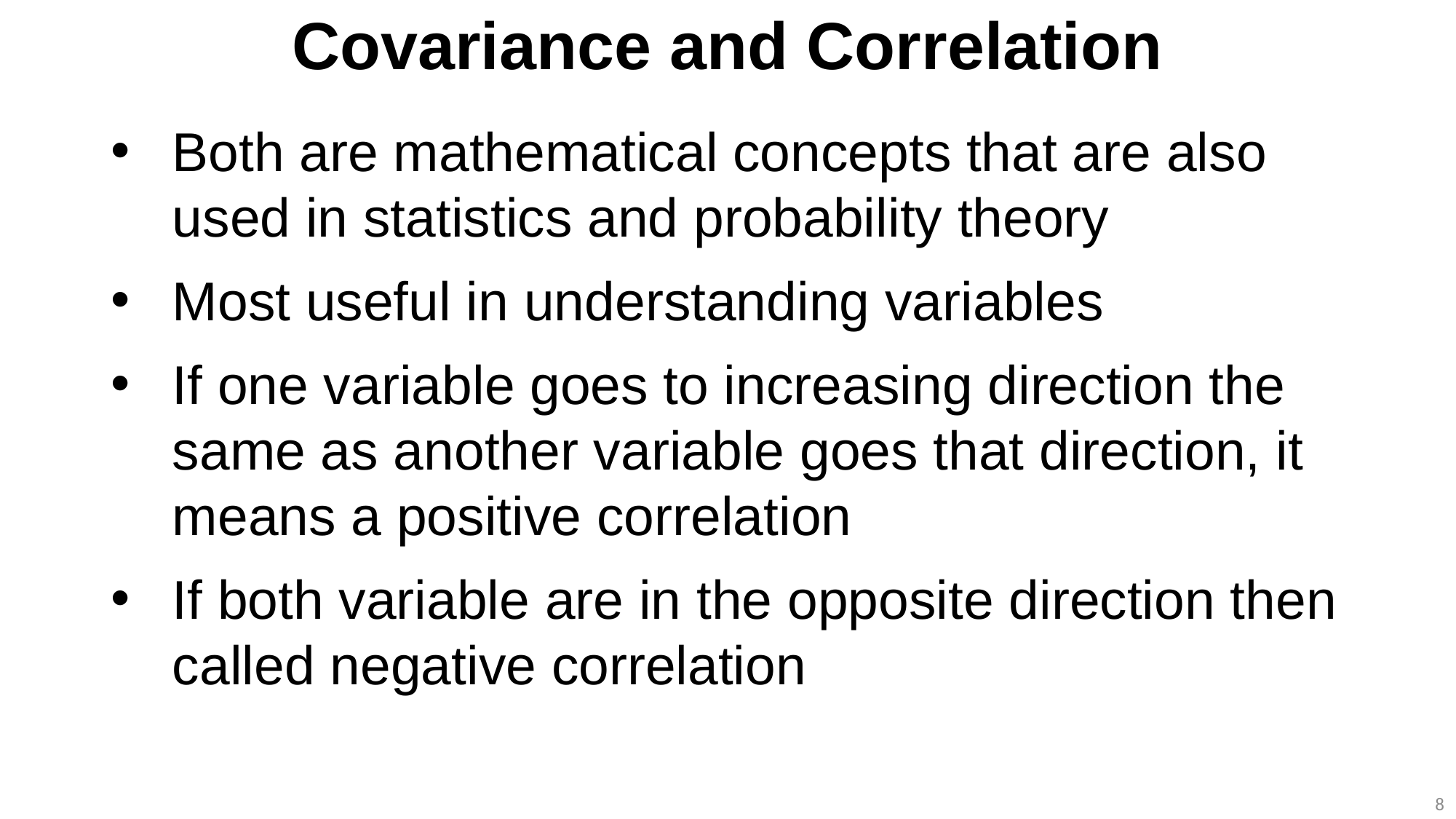

Covariance and Correlation
Both are mathematical concepts that are also used in statistics and probability theory
Most useful in understanding variables
If one variable goes to increasing direction the same as another variable goes that direction, it means a positive correlation
If both variable are in the opposite direction then called negative correlation
8